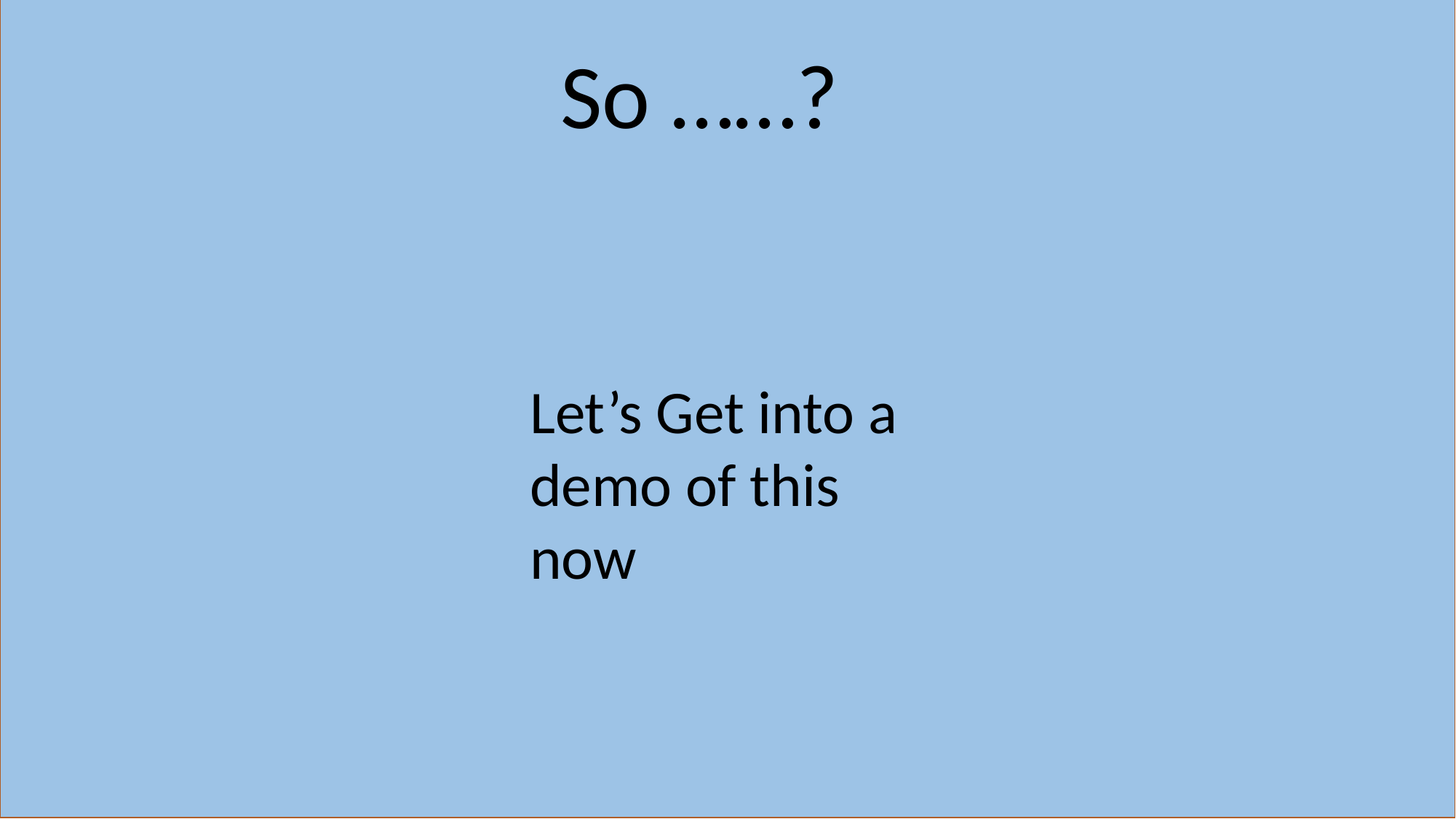

# So ……?
Let’s Get into a demo of this now